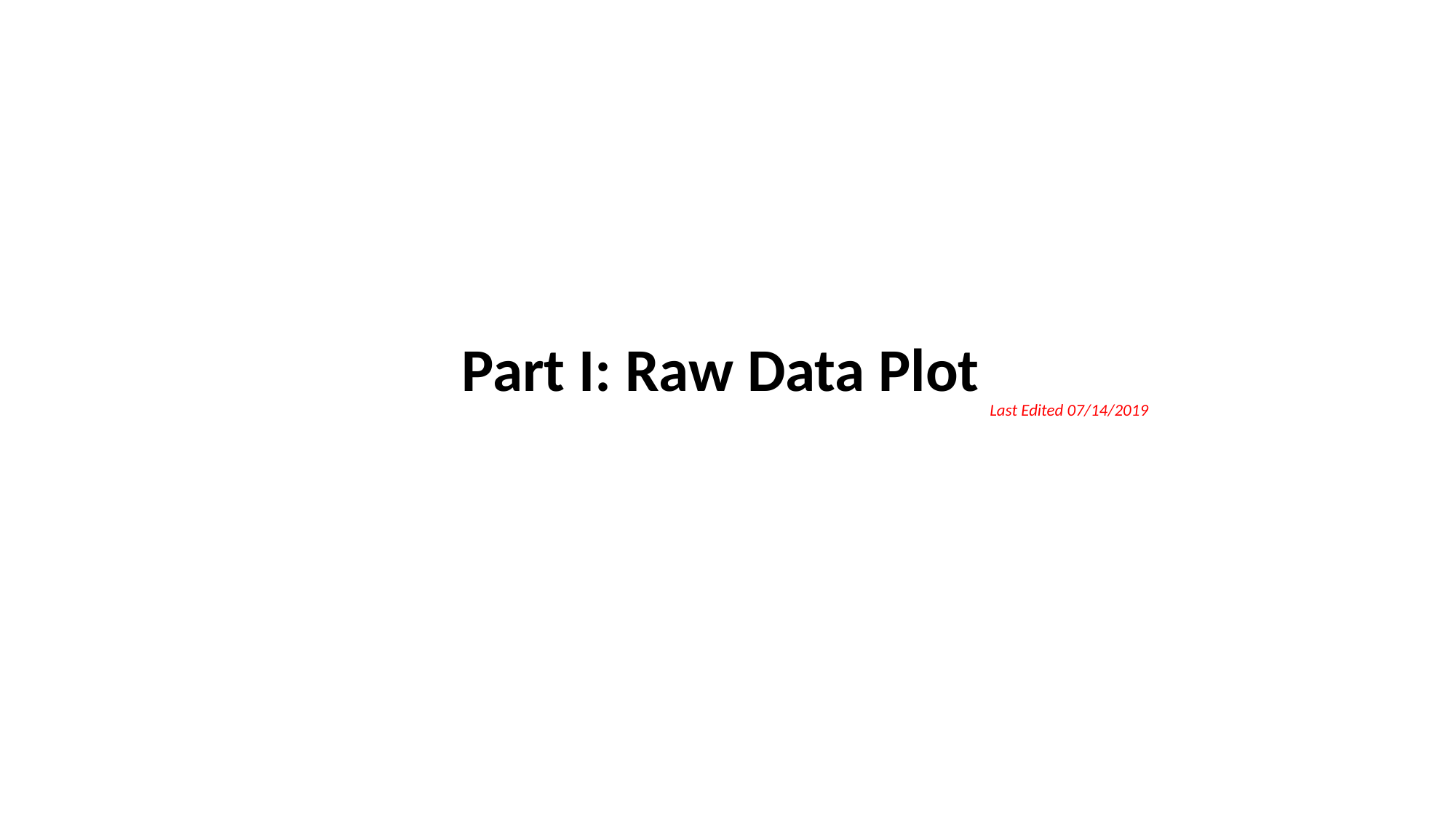

Part I: Raw Data Plot
Last Edited 07/14/2019